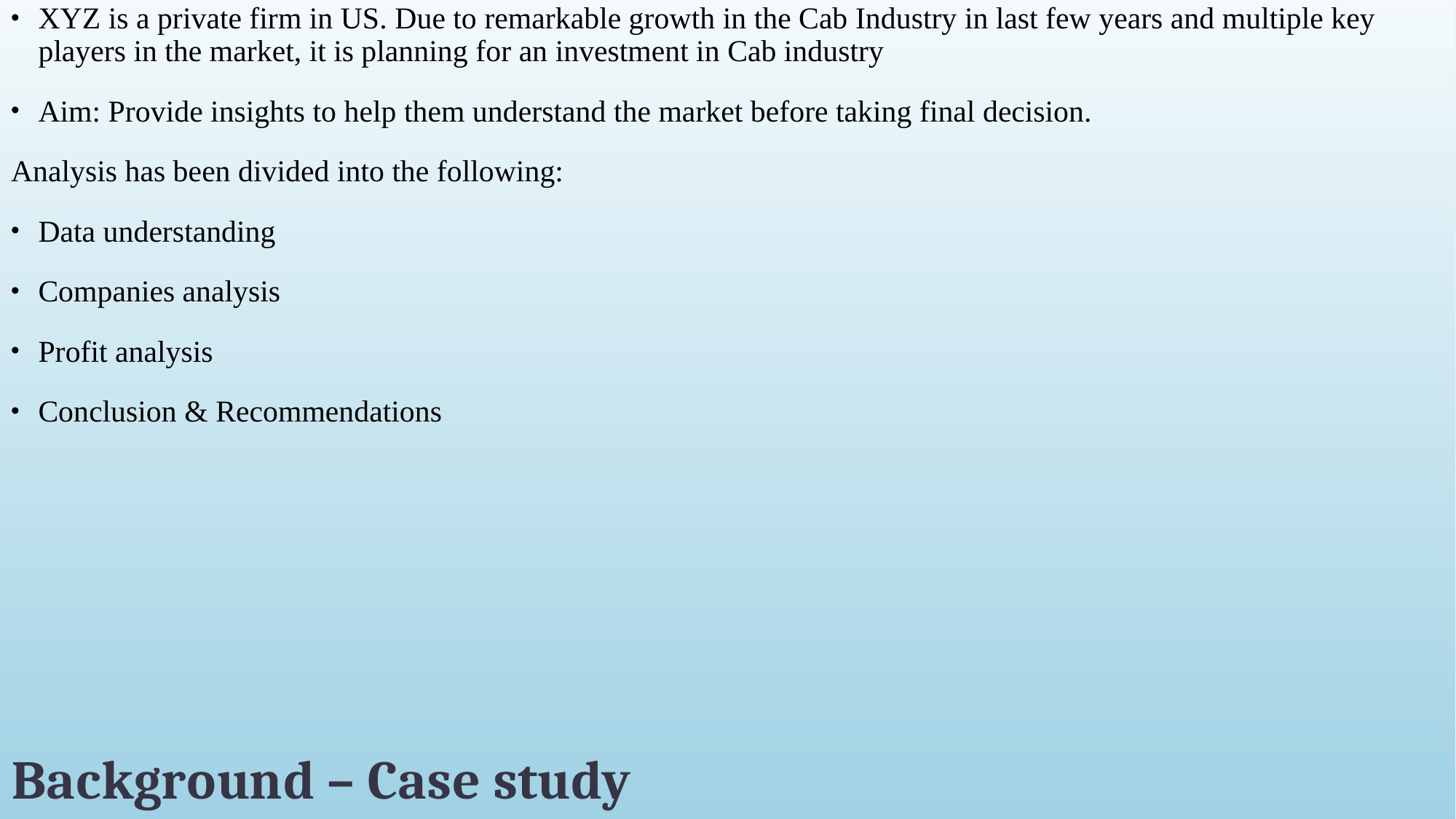

XYZ is a private firm in US. Due to remarkable growth in the Cab Industry in last few years and multiple key players in the market, it is planning for an investment in Cab industry
Aim: Provide insights to help them understand the market before taking final decision.
Analysis has been divided into the following:
Data understanding
Companies analysis
Profit analysis
Conclusion & Recommendations

# Background – Case study